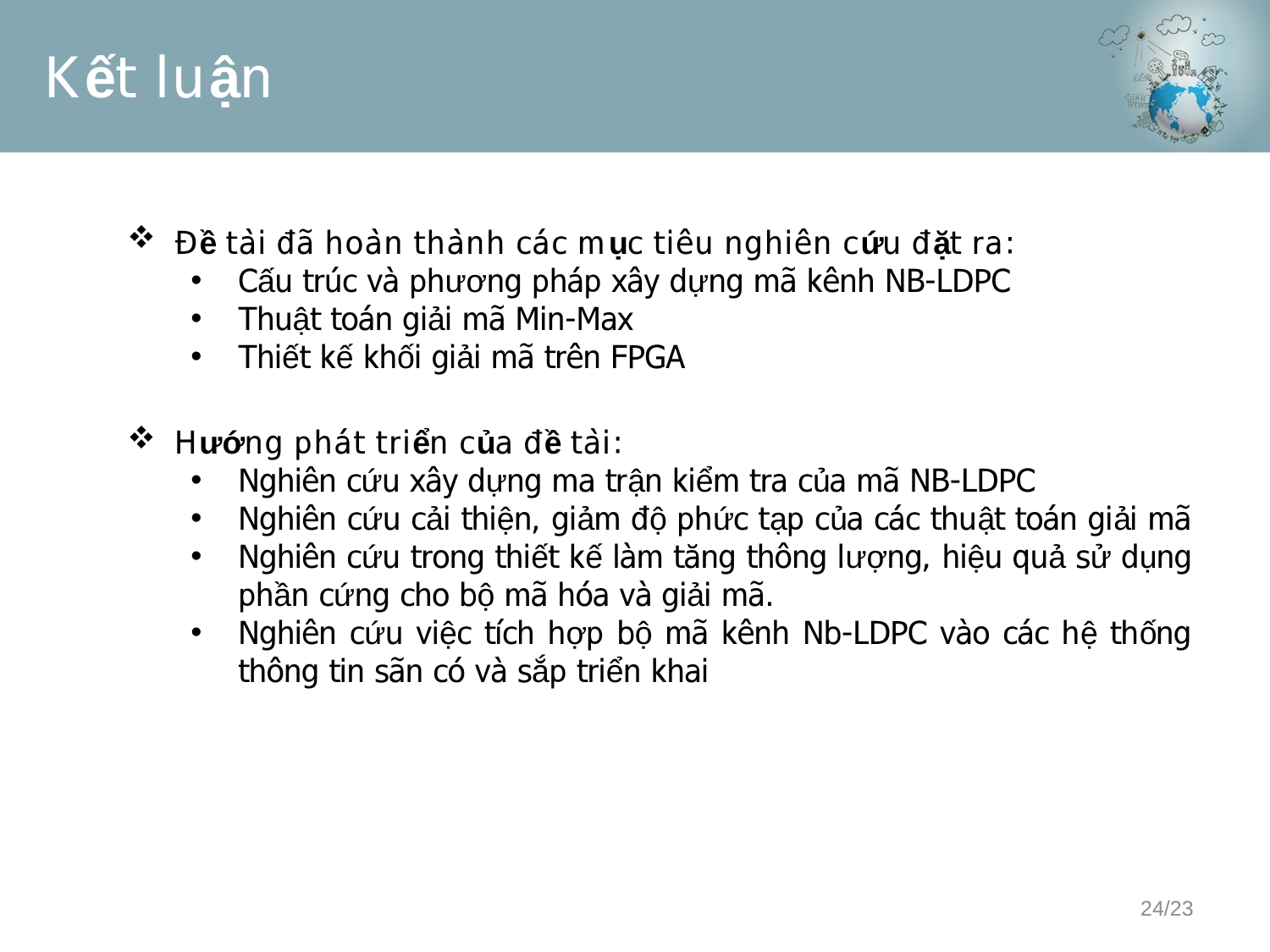

# Kết luận
Đề tài đã hoàn thành các mục tiêu nghiên cứu đặt ra:
Cấu trúc và phương pháp xây dựng mã kênh NB-LDPC
Thuật toán giải mã Min-Max
Thiết kế khối giải mã trên FPGA
Hướng phát triển của đề tài:
Nghiên cứu xây dựng ma trận kiểm tra của mã NB-LDPC
Nghiên cứu cải thiện, giảm độ phức tạp của các thuật toán giải mã
Nghiên cứu trong thiết kế làm tăng thông lượng, hiệu quả sử dụng phần cứng cho bộ mã hóa và giải mã.
Nghiên cứu việc tích hợp bộ mã kênh Nb-LDPC vào các hệ thống thông tin sãn có và sắp triển khai
24/23